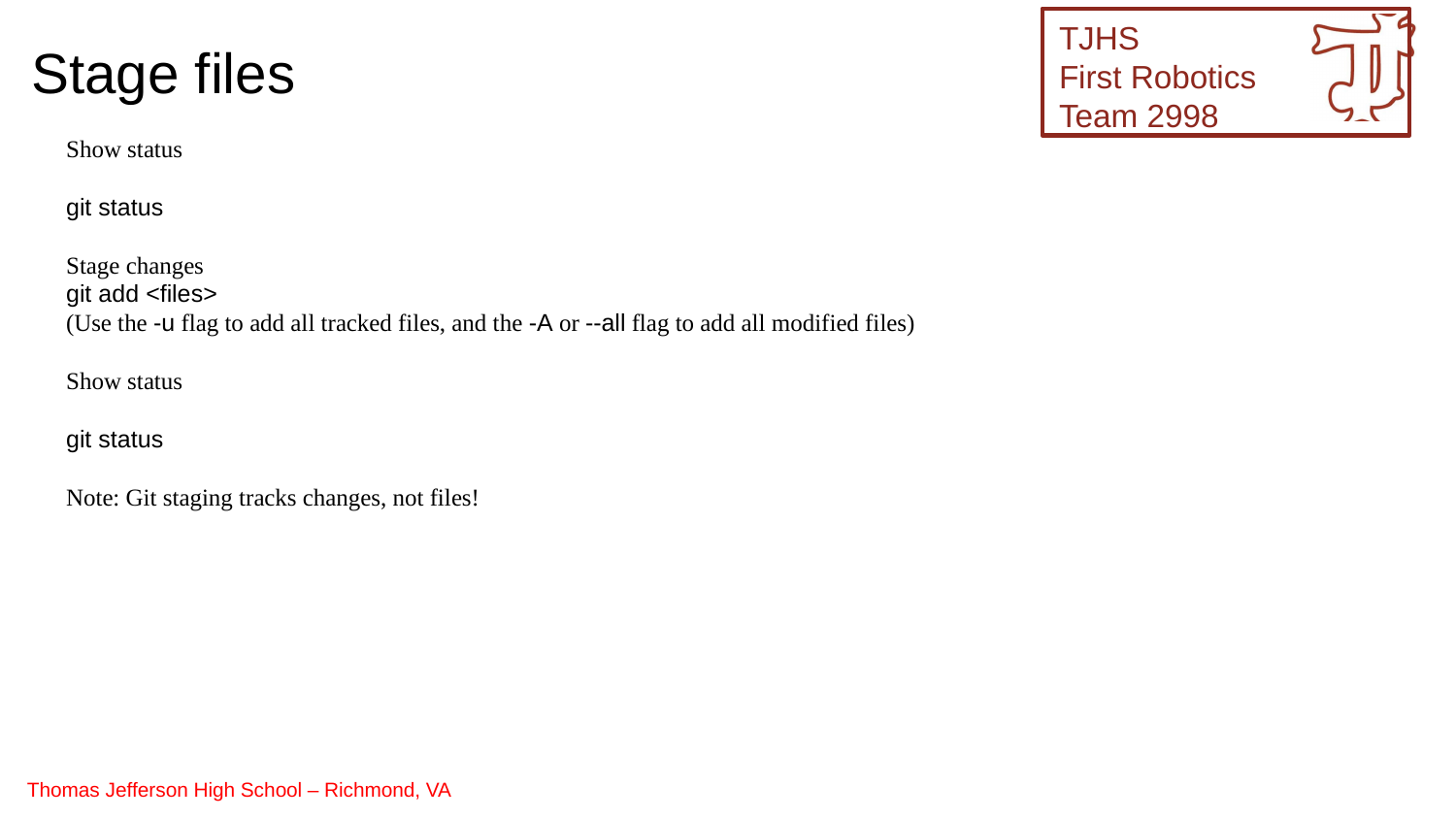

Stage files
Show status

git status

Stage changes
git add <files>
(Use the -u flag to add all tracked files, and the -A or --all flag to add all modified files)

Show status

git status

Note: Git staging tracks changes, not files!